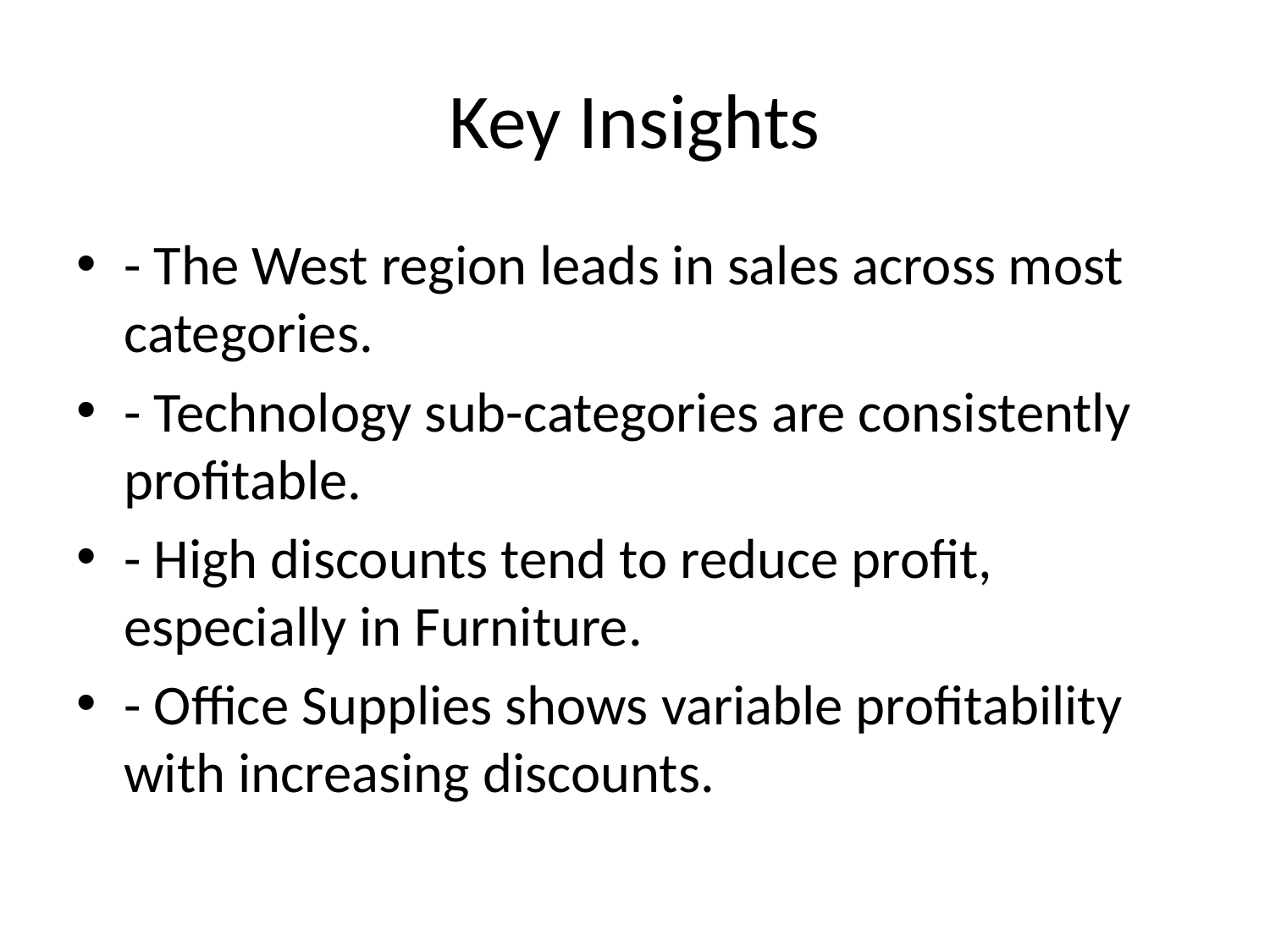

# Key Insights
- The West region leads in sales across most categories.
- Technology sub-categories are consistently profitable.
- High discounts tend to reduce profit, especially in Furniture.
- Office Supplies shows variable profitability with increasing discounts.